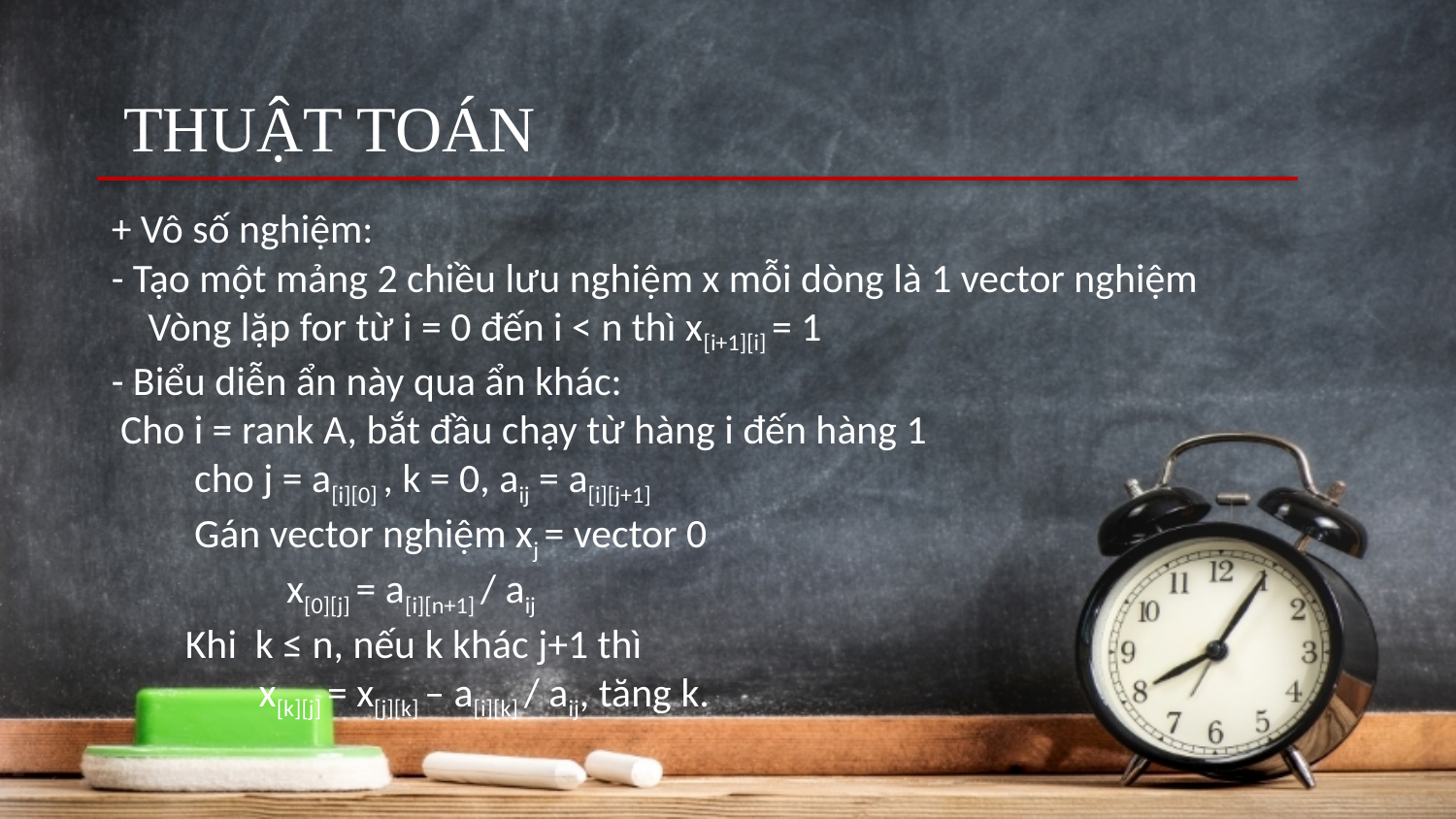

THUẬT TOÁN
+ Vô số nghiệm:
- Tạo một mảng 2 chiều lưu nghiệm x mỗi dòng là 1 vector nghiệm
    Vòng lặp for từ i = 0 đến i < n thì x[i+1][i] = 1
- Biểu diễn ẩn này qua ẩn khác:
 Cho i = rank A, bắt đầu chạy từ hàng i đến hàng 1
         cho j = a[i][0] , k = 0, aij = a[i][j+1]
         Gán vector nghiệm xj = vector 0
                   x[0][j] = a[i][n+1] / aij
        Khi  k ≤ n, nếu k khác j+1 thì
                x[k][j] = x[j][k] – a[i][k] / aij, tăng k.